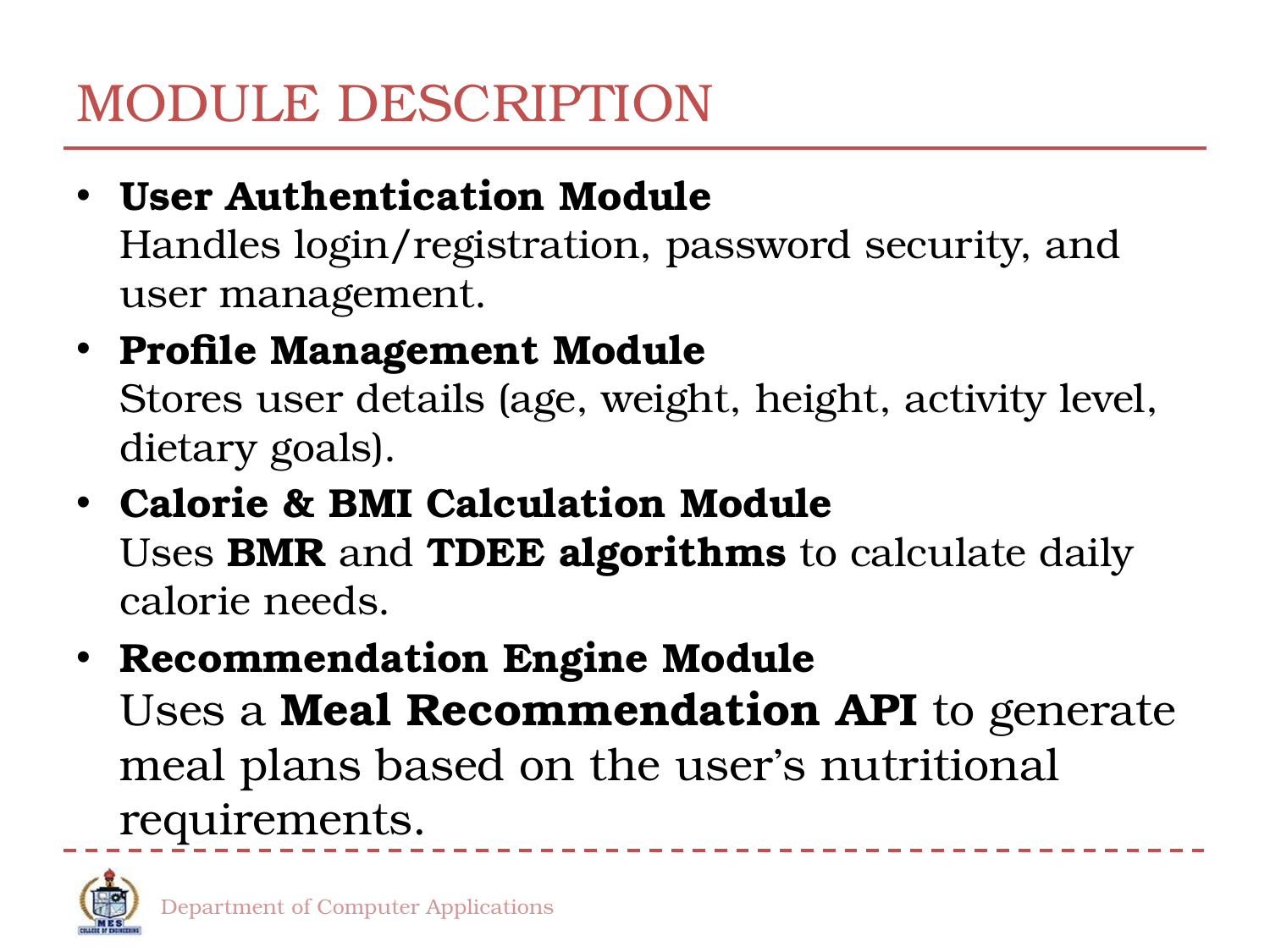

# MODULE DESCRIPTION
User Authentication Module
Handles login/registration, password security, and user management.
Profile Management Module
Stores user details (age, weight, height, activity level, dietary goals).
Calorie & BMI Calculation Module
Uses BMR and TDEE algorithms to calculate daily calorie needs.
Recommendation Engine Module
Uses a Meal Recommendation API to generate meal plans based on the user’s nutritional requirements.
Department of Computer Applications

12